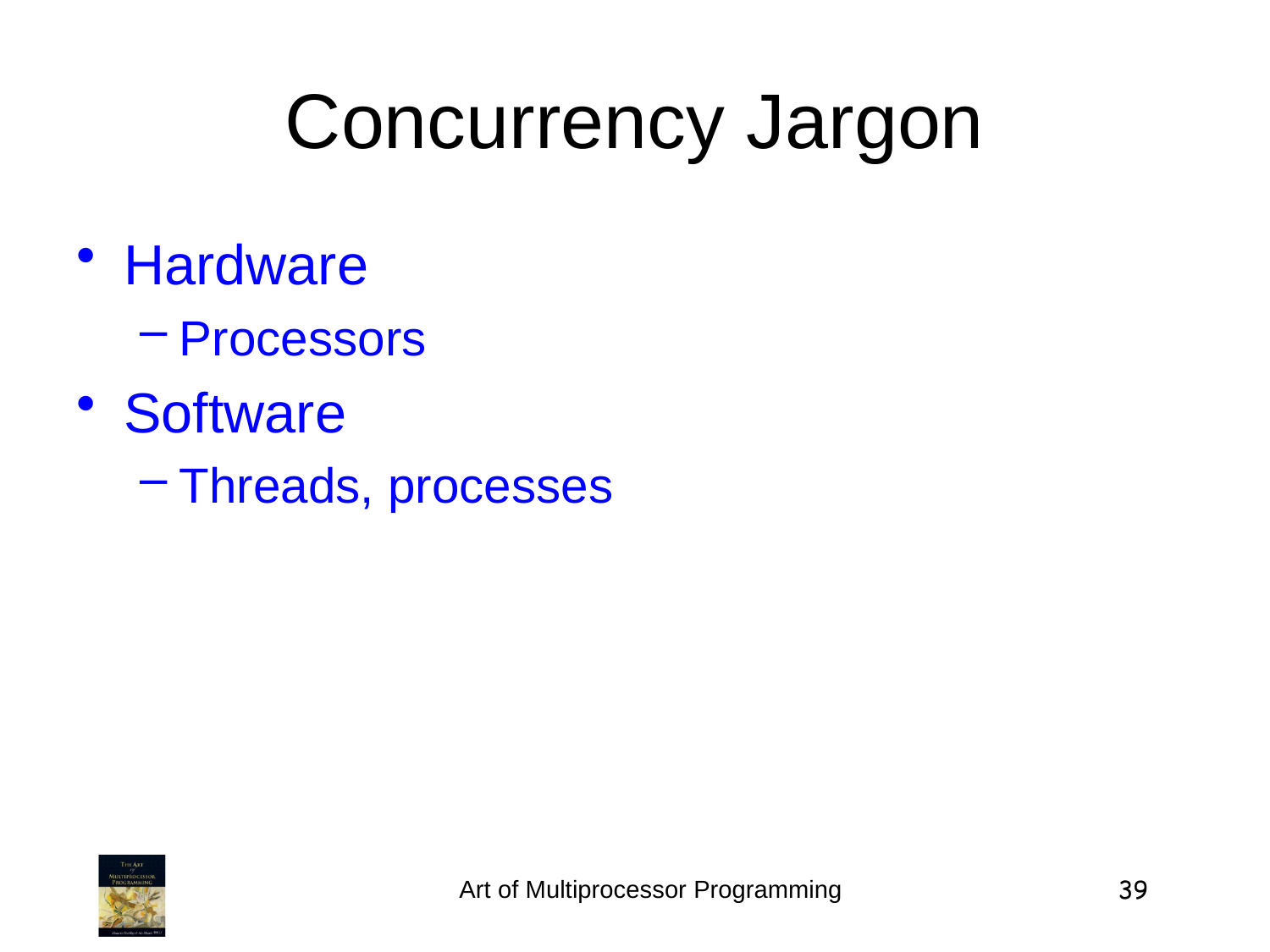

Concurrency Jargon
Hardware
Processors
Software
Threads, processes
Art of Multiprocessor Programming
39